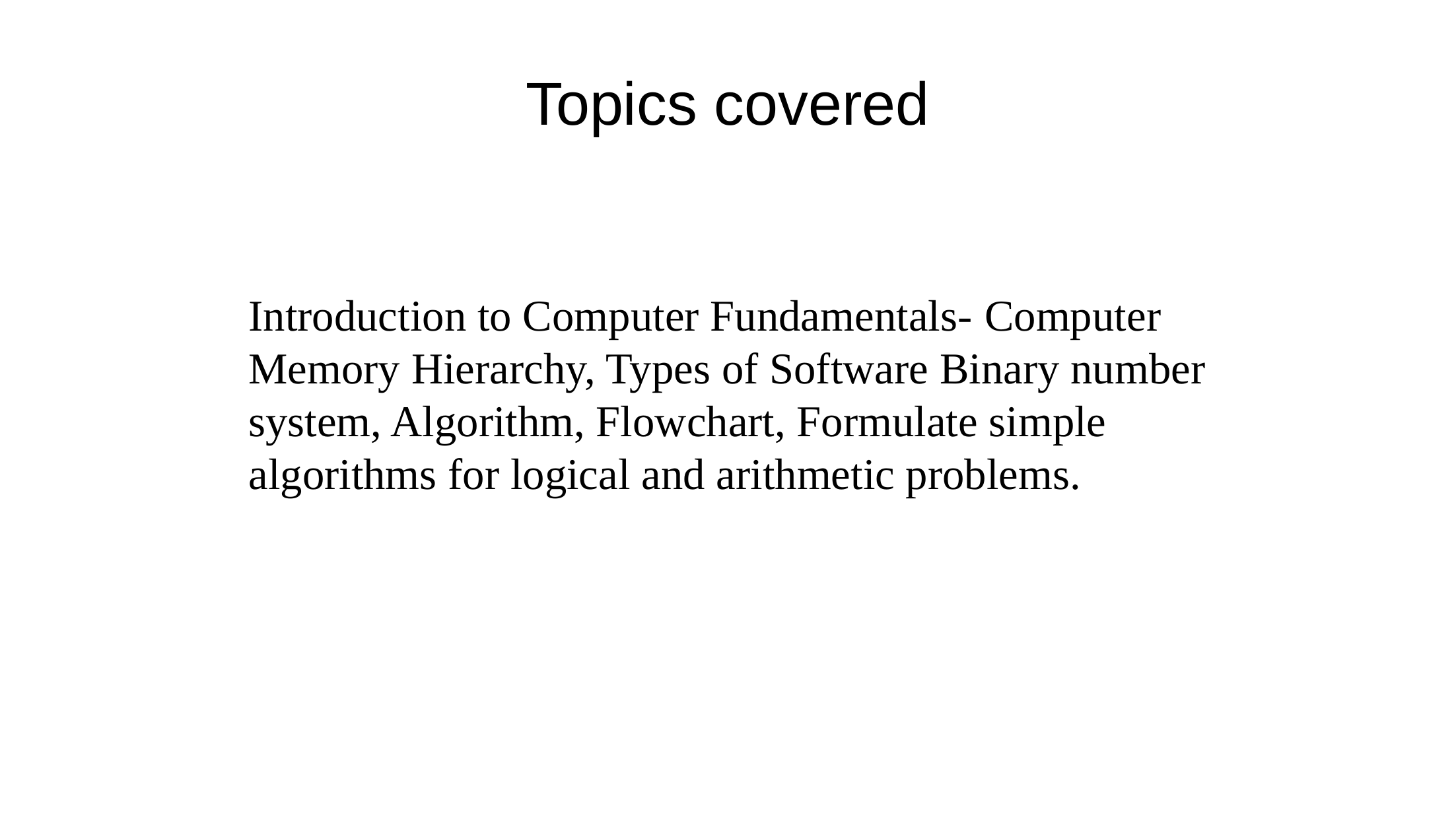

Topics covered
Introduction to Computer Fundamentals- Computer Memory Hierarchy, Types of Software Binary number system, Algorithm, Flowchart, Formulate simple algorithms for logical and arithmetic problems.